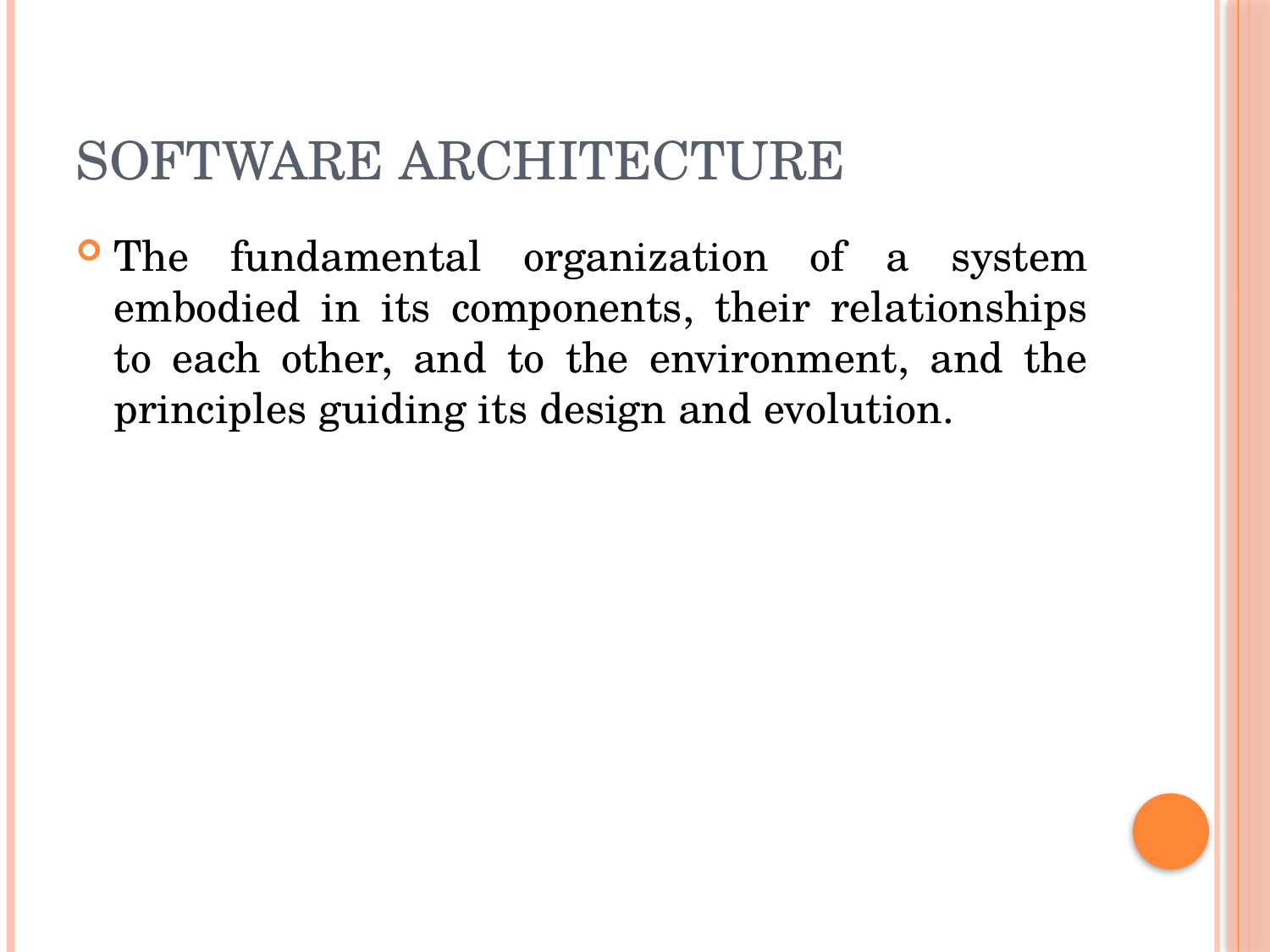

# Software Architecture
The fundamental organization of a system embodied in its components, their relationships to each other, and to the environment, and the principles guiding its design and evolution.